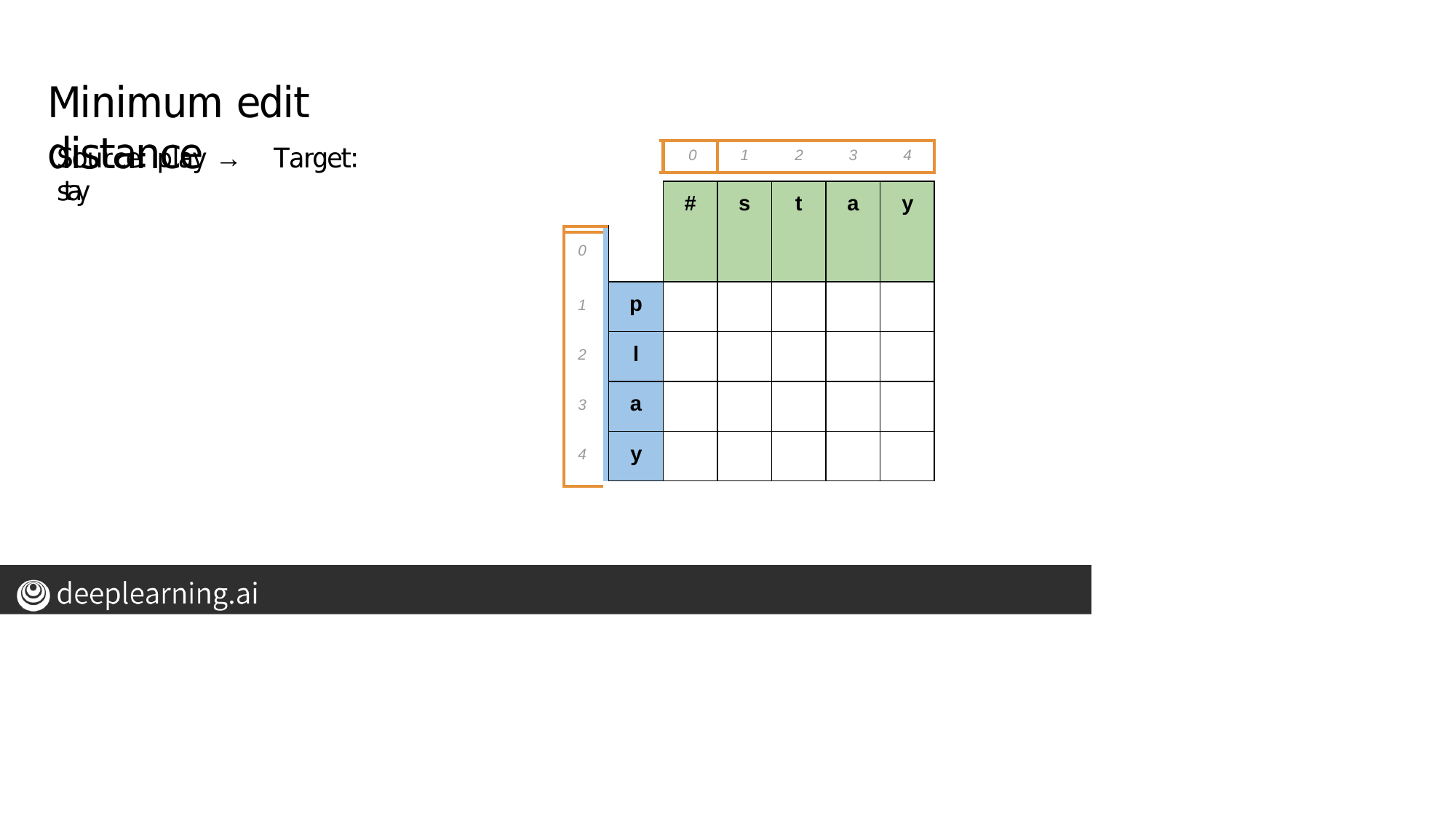

# Minimum edit distance
Source: play → Target: stay
|  |  |  |  | 0 | 1 | 2 | 3 | 4 |
| --- | --- | --- | --- | --- | --- | --- | --- | --- |
|  |  |  |  |  |  |  |  |  |
|  |  |  |  | # | s | t | a | y |
|  |  |  |  |  |  |  |  |  |
| 0 |  | # |  |  |  |  |  |  |
| 1 |  | p |  |  |  |  |  |  |
| 2 |  | l |  |  |  |  |  |  |
| 3 |  | a |  |  |  |  |  |  |
| 4 |  | y |  |  |  |  |  |  |
|  |  |  |  |  |  |  |  |  |